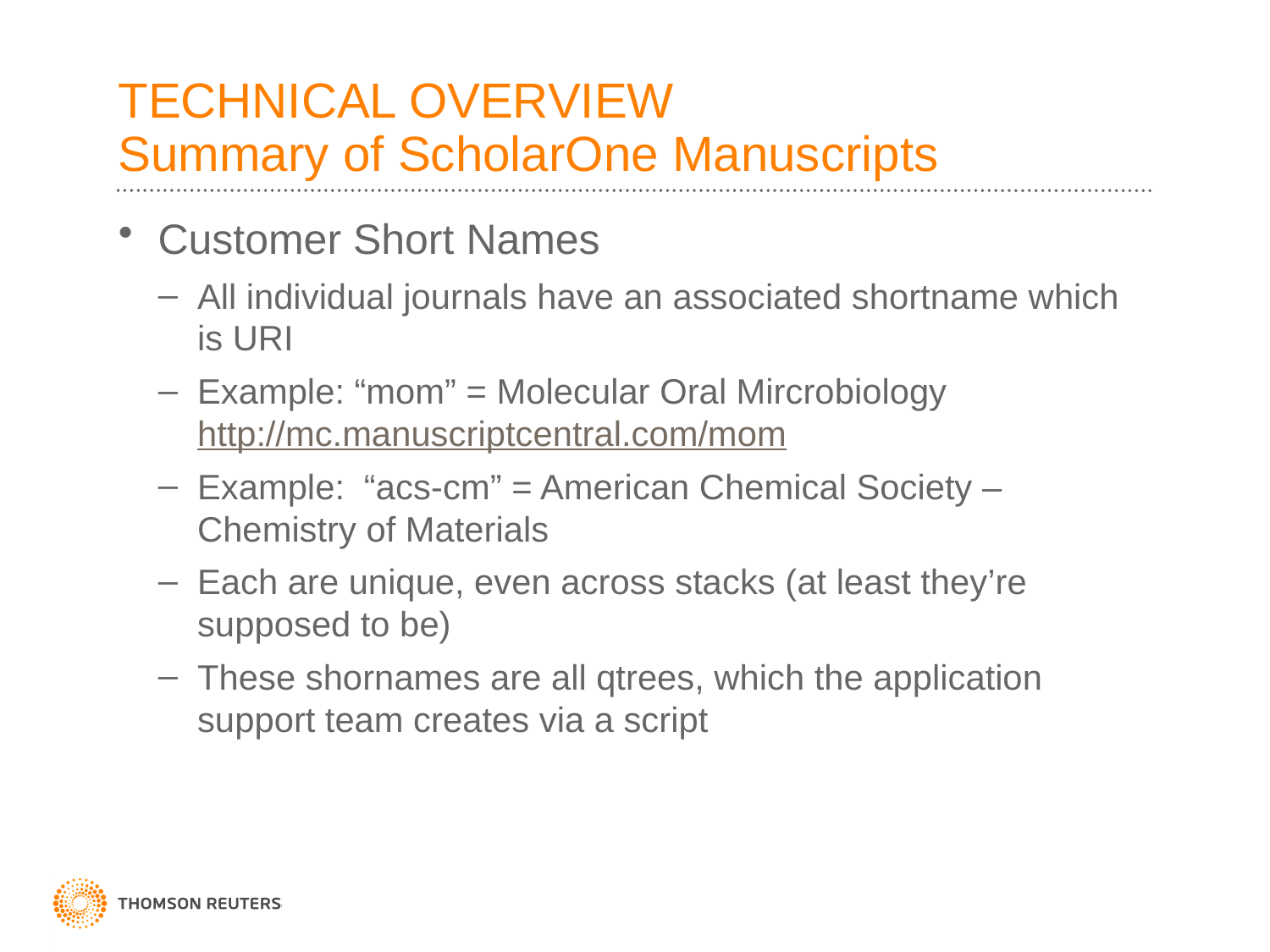

# TECHNICAL OVERVIEW Summary of ScholarOne Manuscripts
Customer Short Names
All individual journals have an associated shortname which is URI
Example: “mom” = Molecular Oral Mircrobiology http://mc.manuscriptcentral.com/mom
Example:  “acs-cm” = American Chemical Society – Chemistry of Materials
Each are unique, even across stacks (at least they’re supposed to be)
These shornames are all qtrees, which the application support team creates via a script